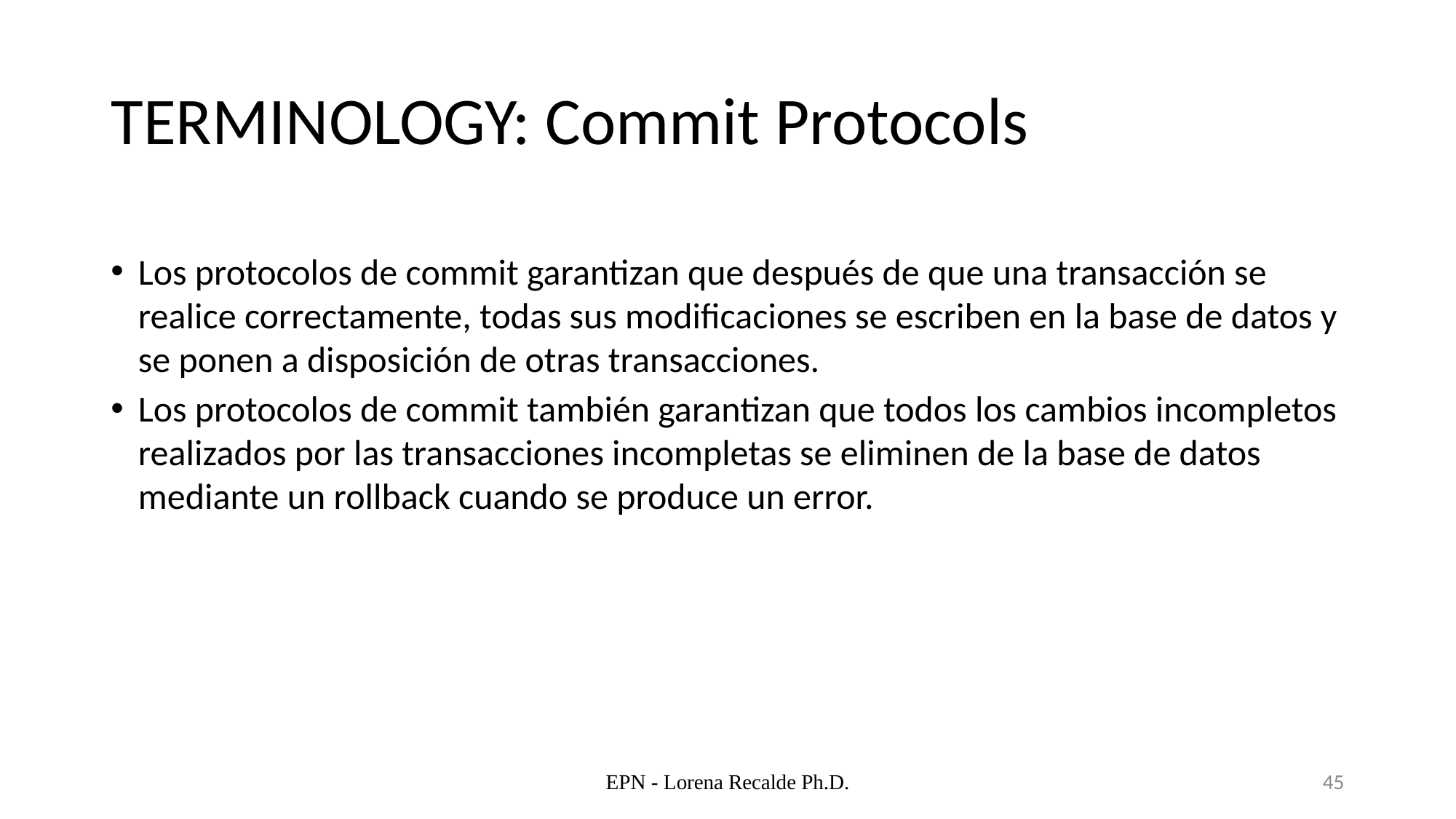

# TERMINOLOGY: Commit Protocols
Los protocolos de commit garantizan que después de que una transacción se realice correctamente, todas sus modificaciones se escriben en la base de datos y se ponen a disposición de otras transacciones.
Los protocolos de commit también garantizan que todos los cambios incompletos realizados por las transacciones incompletas se eliminen de la base de datos mediante un rollback cuando se produce un error.

EPN - Lorena Recalde Ph.D.
45